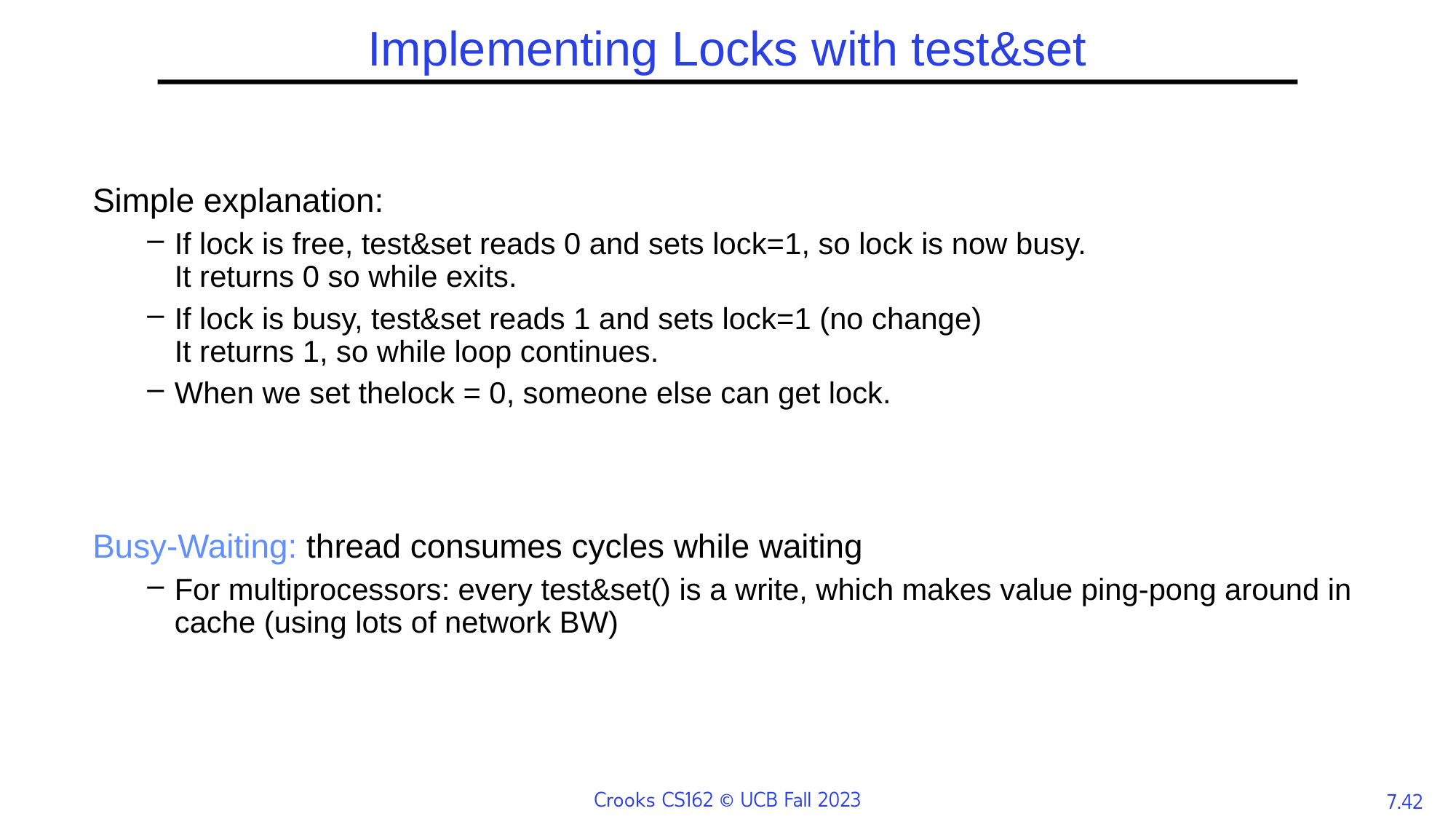

# Implementing Locks with test&set

Simple explanation:
If lock is free, test&set reads 0 and sets lock=1, so lock is now busy.
It returns 0 so while exits.
If lock is busy, test&set reads 1 and sets lock=1 (no change)
It returns 1, so while loop continues.
When we set thelock = 0, someone else can get lock.

Busy-Waiting: thread consumes cycles while waiting
For multiprocessors: every test&set() is a write, which makes value ping-pong around in cache (using lots of network BW)